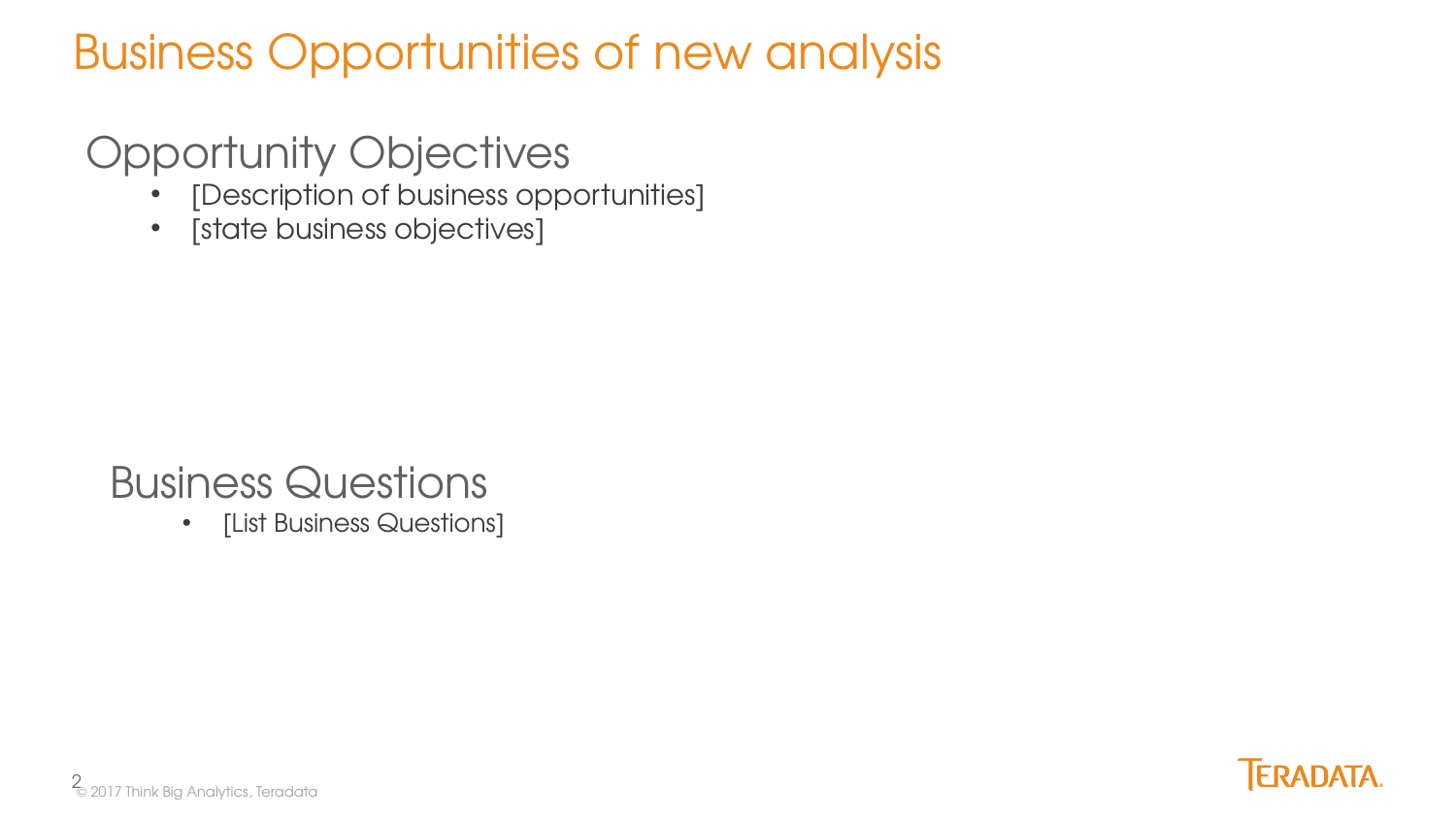

# Business Opportunities of new analysis
Opportunity Objectives
[Description of business opportunities]
[state business objectives]

Business Questions
[List Business Questions]
© 2017 Think Big Analytics, Teradata